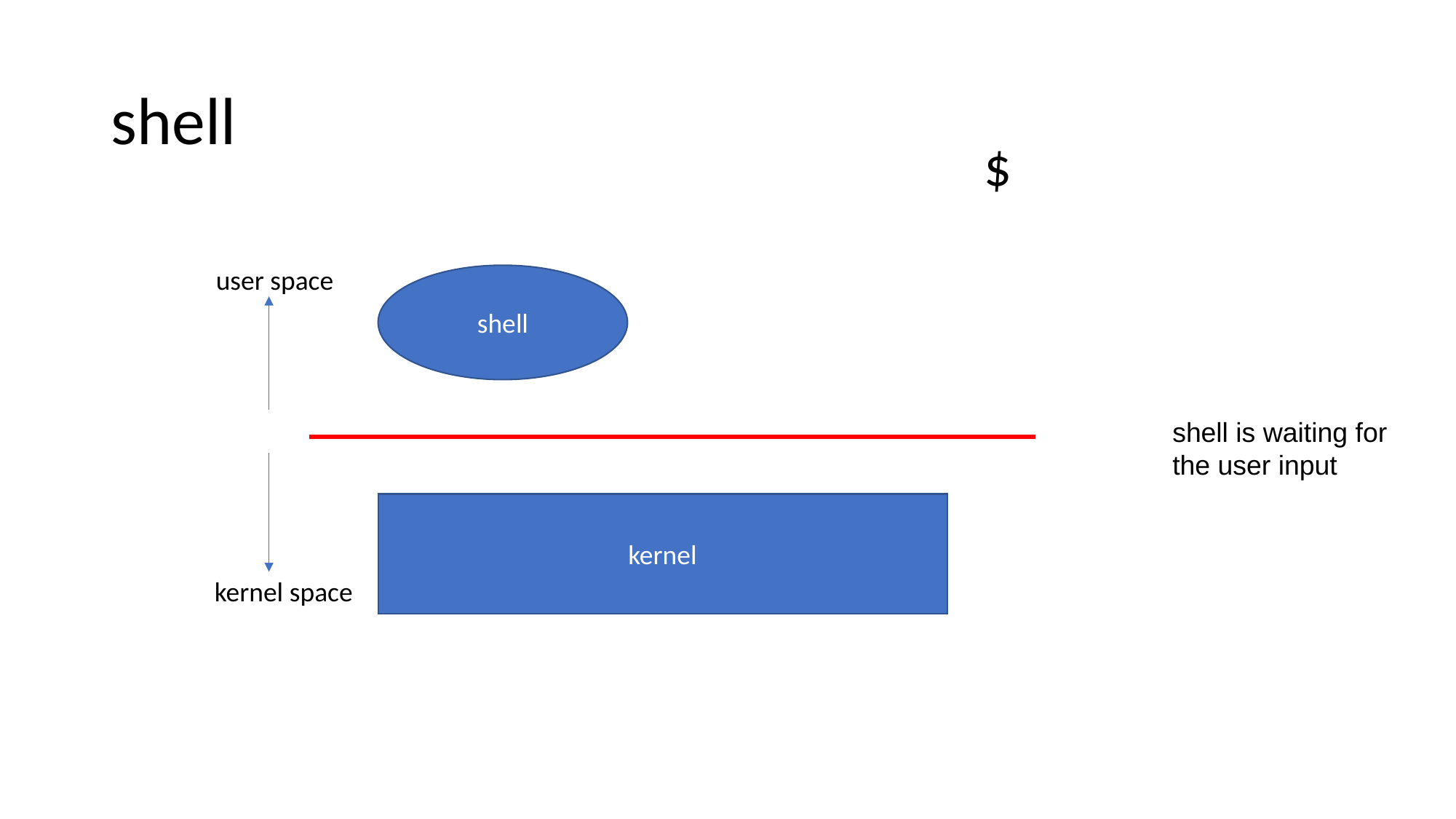

# shell
$

user space
shell
shell is waiting for the user input
kernel
kernel space